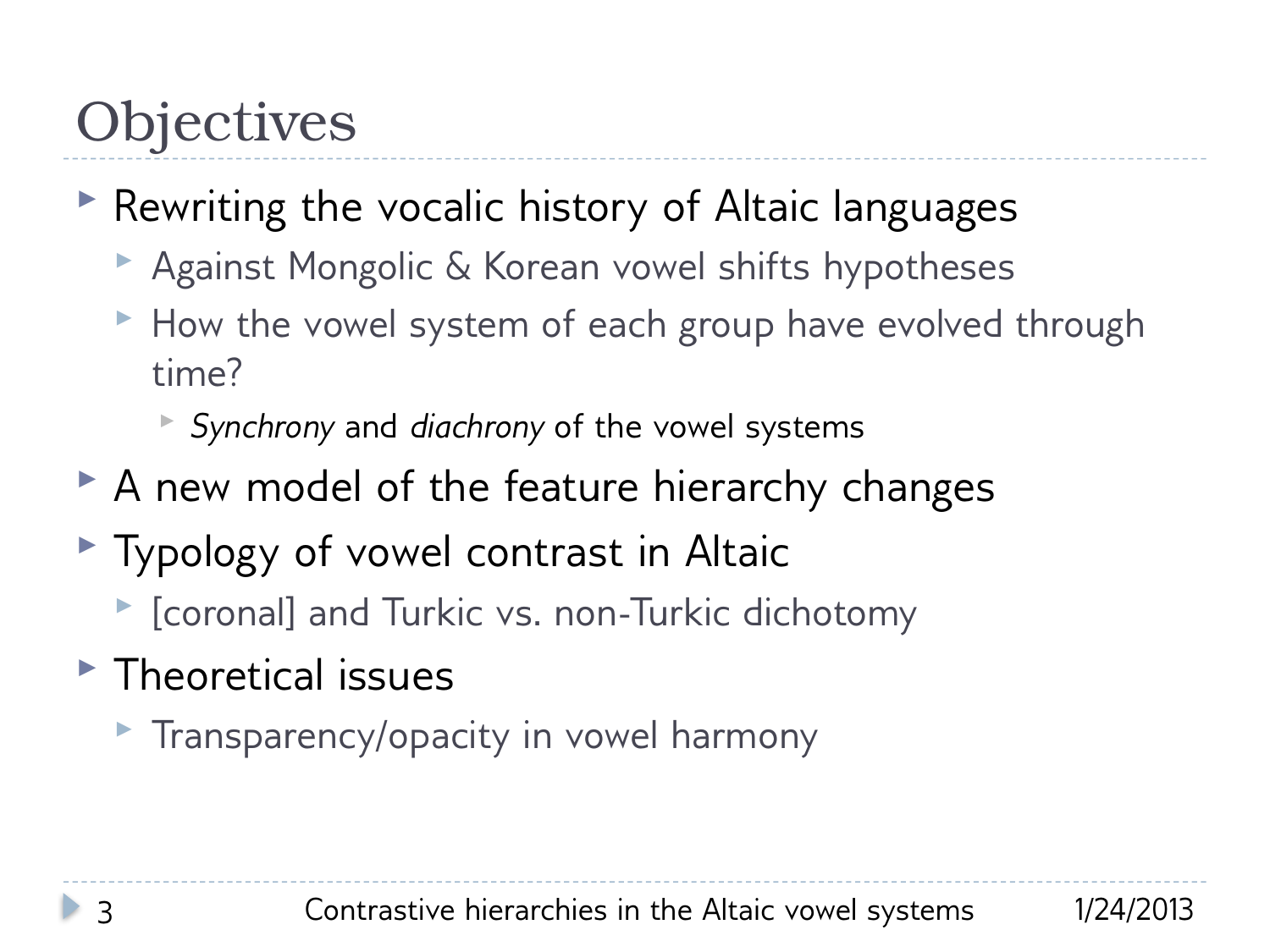

# Objectives
Rewriting the vocalic history of Altaic languages
Against Mongolic & Korean vowel shifts hypotheses
How the vowel system of each group have evolved through time?
Synchrony and diachrony of the vowel systems
A new model of the feature hierarchy changes
Typology of vowel contrast in Altaic
[coronal] and Turkic vs. non-Turkic dichotomy
Theoretical issues
Transparency/opacity in vowel harmony

Contrastive hierarchies in the Altaic vowel systems
1/24/2013
3